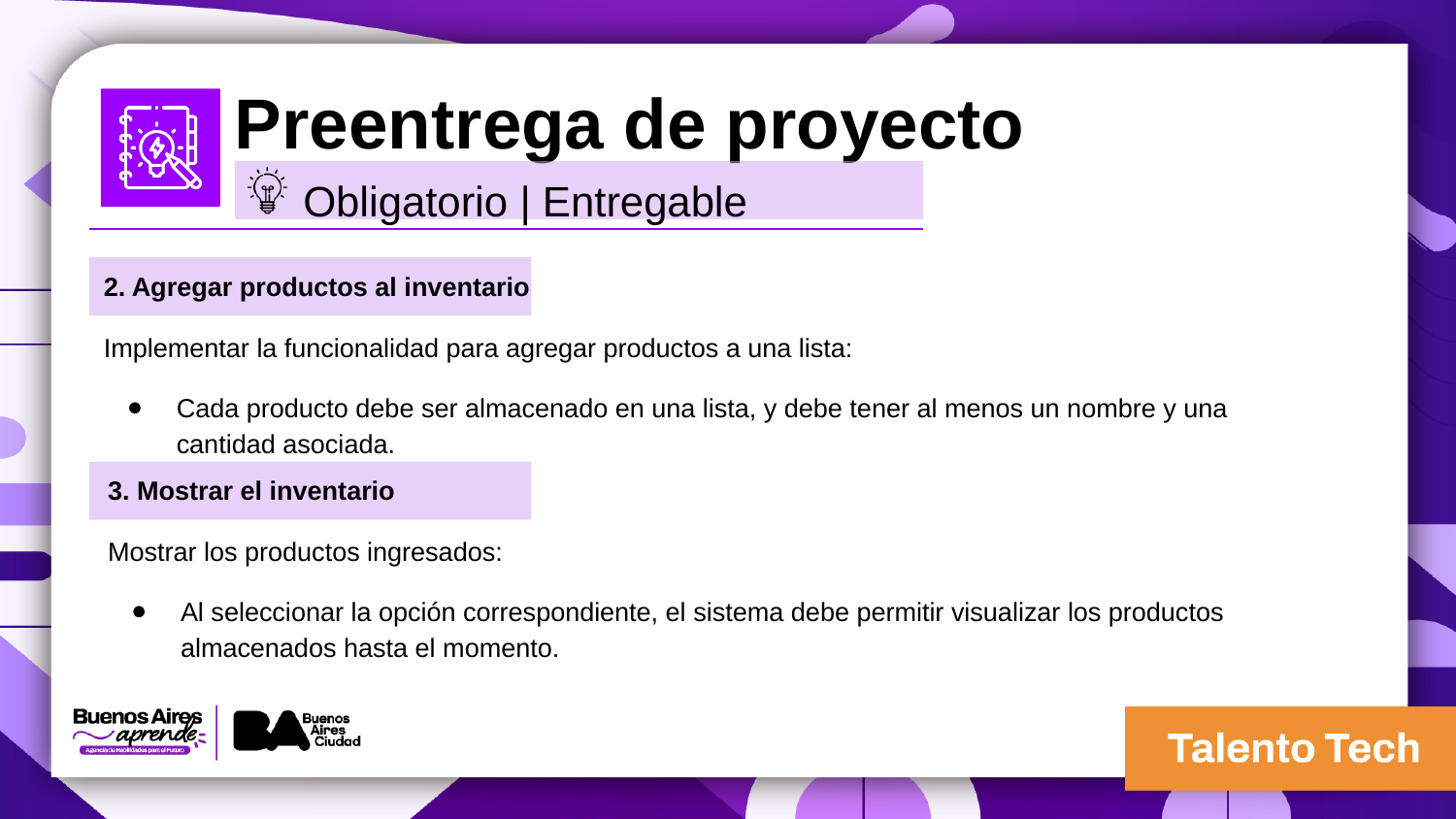

Preentrega de proyecto

Obligatorio | Entregable

2. Agregar productos al inventario
Implementar la funcionalidad para agregar productos a una lista:
Cada producto debe ser almacenado en una lista, y debe tener al menos un nombre y una cantidad asociada.

3. Mostrar el inventario
Mostrar los productos ingresados:
Al seleccionar la opción correspondiente, el sistema debe permitir visualizar los productos almacenados hasta el momento.